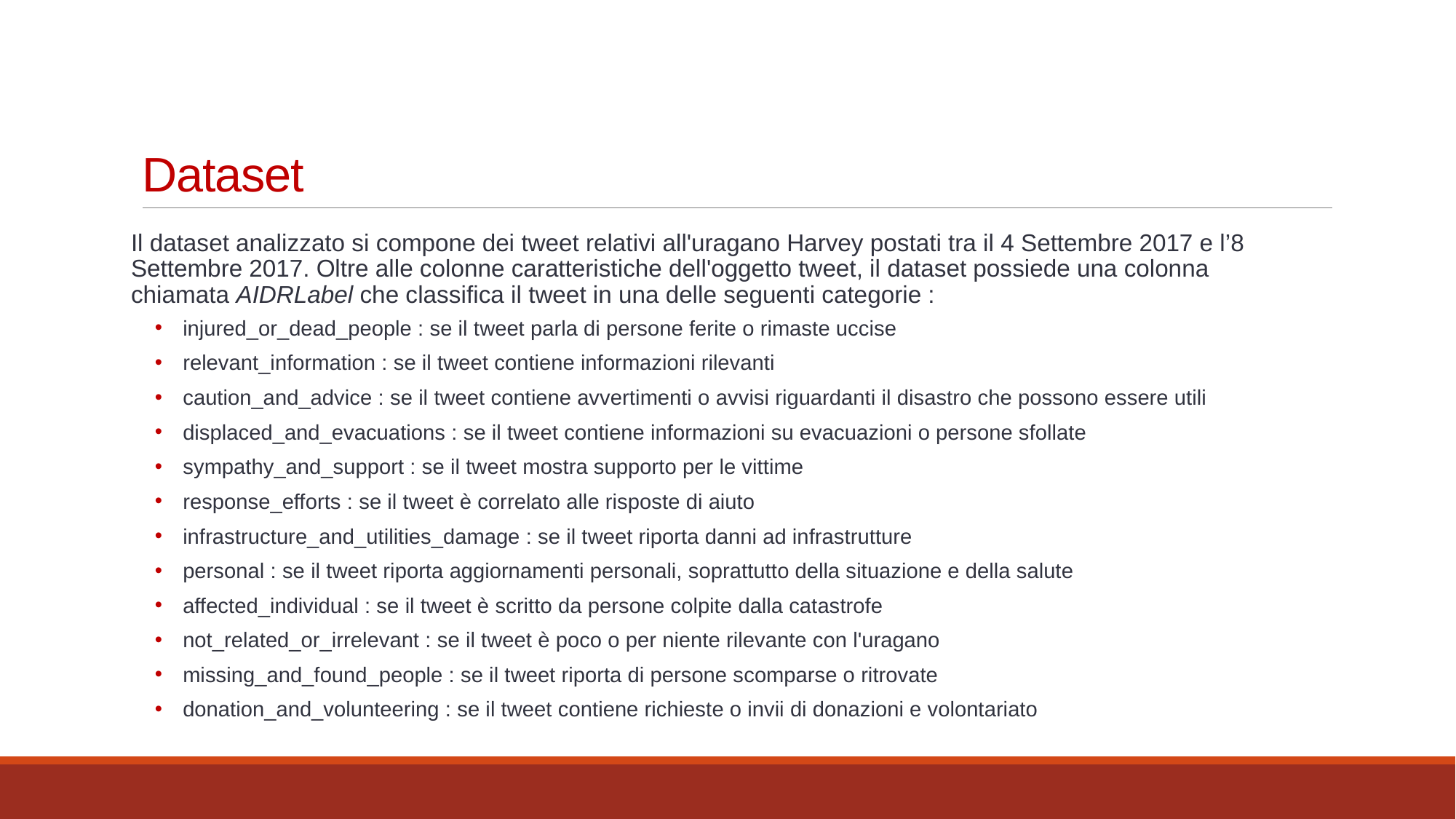

# Dataset
Il dataset analizzato si compone dei tweet relativi all'uragano Harvey postati tra il 4 Settembre 2017 e l’8 Settembre 2017. Oltre alle colonne caratteristiche dell'oggetto tweet, il dataset possiede una colonna chiamata AIDRLabel che classifica il tweet in una delle seguenti categorie :
 injured_or_dead_people : se il tweet parla di persone ferite o rimaste uccise
 relevant_information : se il tweet contiene informazioni rilevanti
 caution_and_advice : se il tweet contiene avvertimenti o avvisi riguardanti il disastro che possono essere utili
 displaced_and_evacuations : se il tweet contiene informazioni su evacuazioni o persone sfollate
 sympathy_and_support : se il tweet mostra supporto per le vittime
 response_efforts : se il tweet è correlato alle risposte di aiuto
 infrastructure_and_utilities_damage : se il tweet riporta danni ad infrastrutture
 personal : se il tweet riporta aggiornamenti personali, soprattutto della situazione e della salute
 affected_individual : se il tweet è scritto da persone colpite dalla catastrofe
 not_related_or_irrelevant : se il tweet è poco o per niente rilevante con l'uragano
 missing_and_found_people : se il tweet riporta di persone scomparse o ritrovate
 donation_and_volunteering : se il tweet contiene richieste o invii di donazioni e volontariato